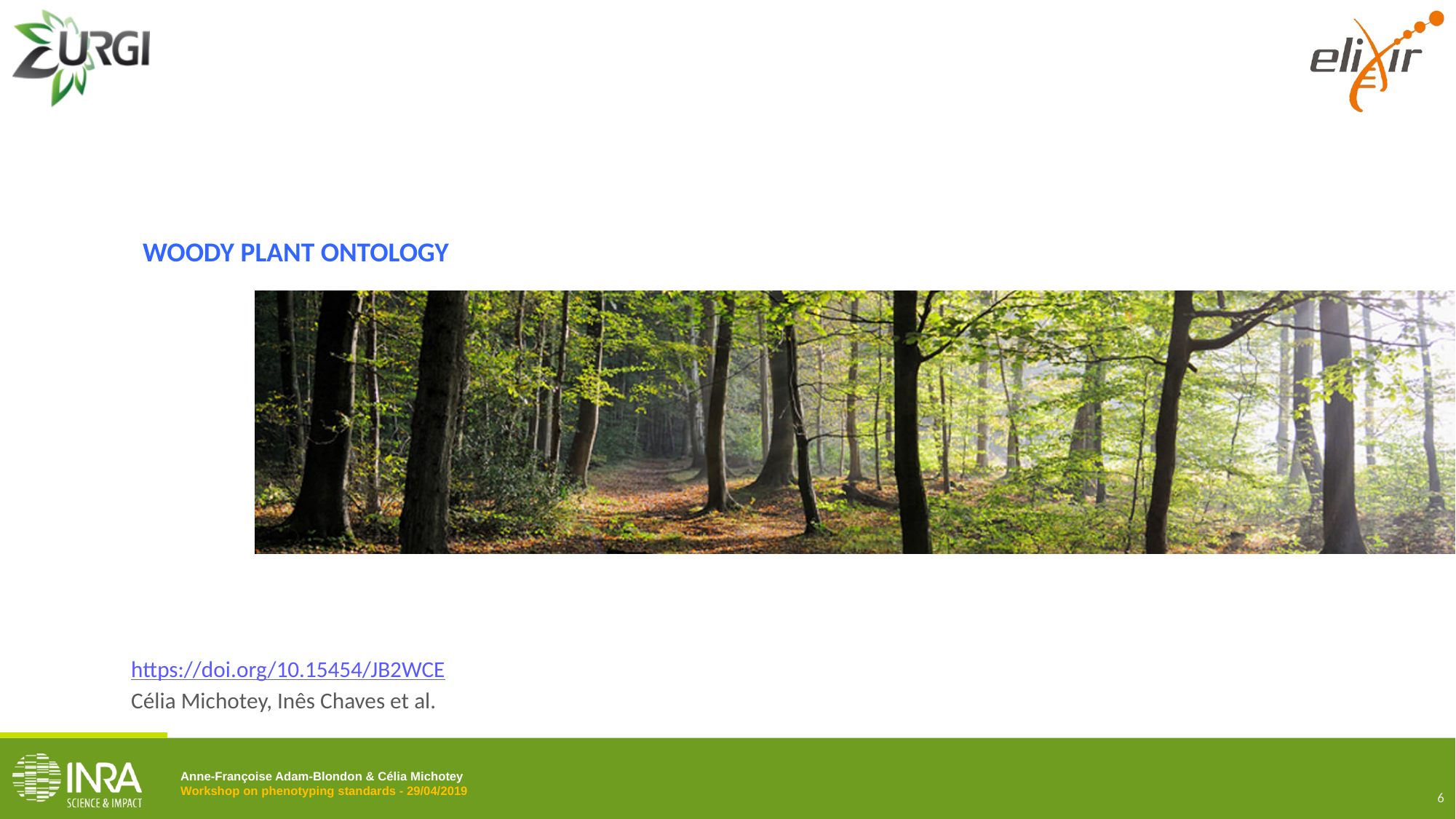

# Woody Plant Ontology
https://doi.org/10.15454/JB2WCE
Célia Michotey, Inês Chaves et al.
6